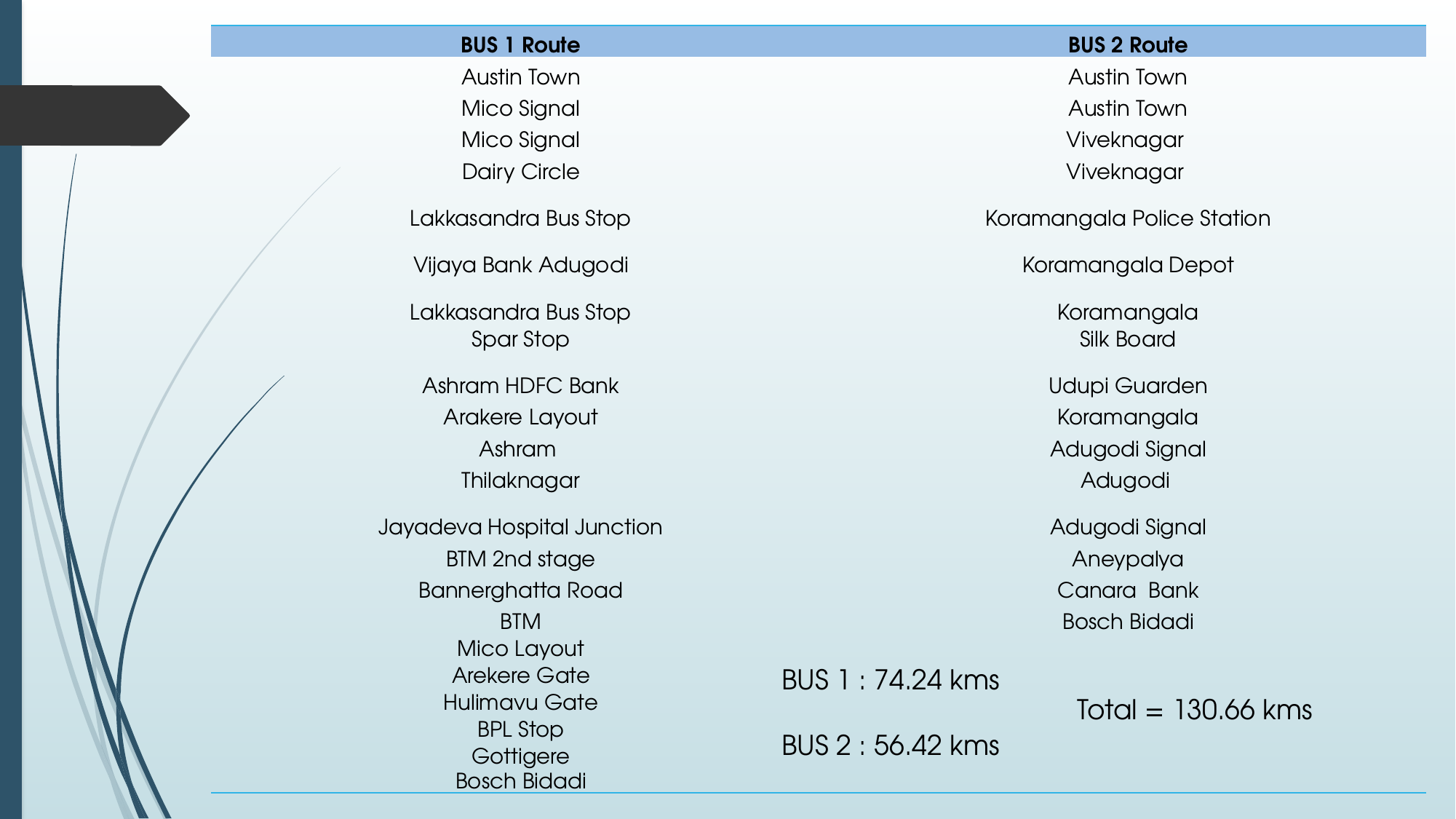

| BUS 1 Route | BUS 2 Route |
| --- | --- |
| Austin Town | Austin Town |
| Mico Signal | Austin Town |
| Mico Signal | Viveknagar |
| Dairy Circle | Viveknagar |
| Lakkasandra Bus Stop | Koramangala Police Station |
| Vijaya Bank Adugodi | Koramangala Depot |
| Lakkasandra Bus Stop | Koramangala |
| Spar Stop | Silk Board |
| Ashram HDFC Bank | Udupi Guarden |
| Arakere Layout | Koramangala |
| Ashram | Adugodi Signal |
| Thilaknagar | Adugodi |
| Jayadeva Hospital Junction | Adugodi Signal |
| BTM 2nd stage | Aneypalya |
| Bannerghatta Road | Canara Bank |
| BTM | Bosch Bidadi |
| Mico Layout |  |
| Arekere Gate |  |
| Hulimavu Gate |  |
| BPL Stop |  |
| Gottigere |  |
| Bosch Bidadi |  |
BUS 1 : 74.24 kms

BUS 2 : 56.42 kms
Total = 130.66 kms